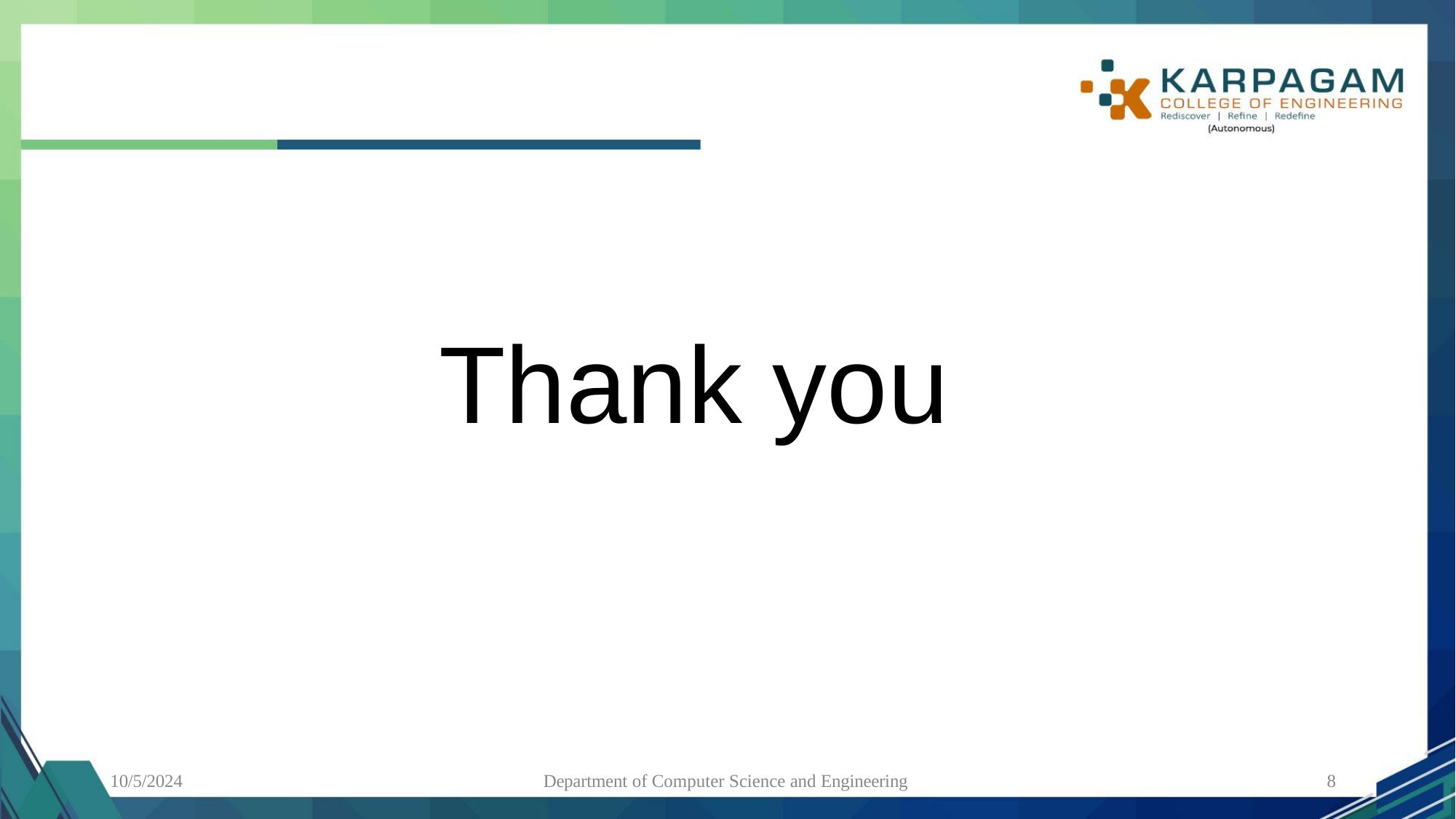

#
Thank you
10/5/2024
Department of Computer Science and Engineering
8